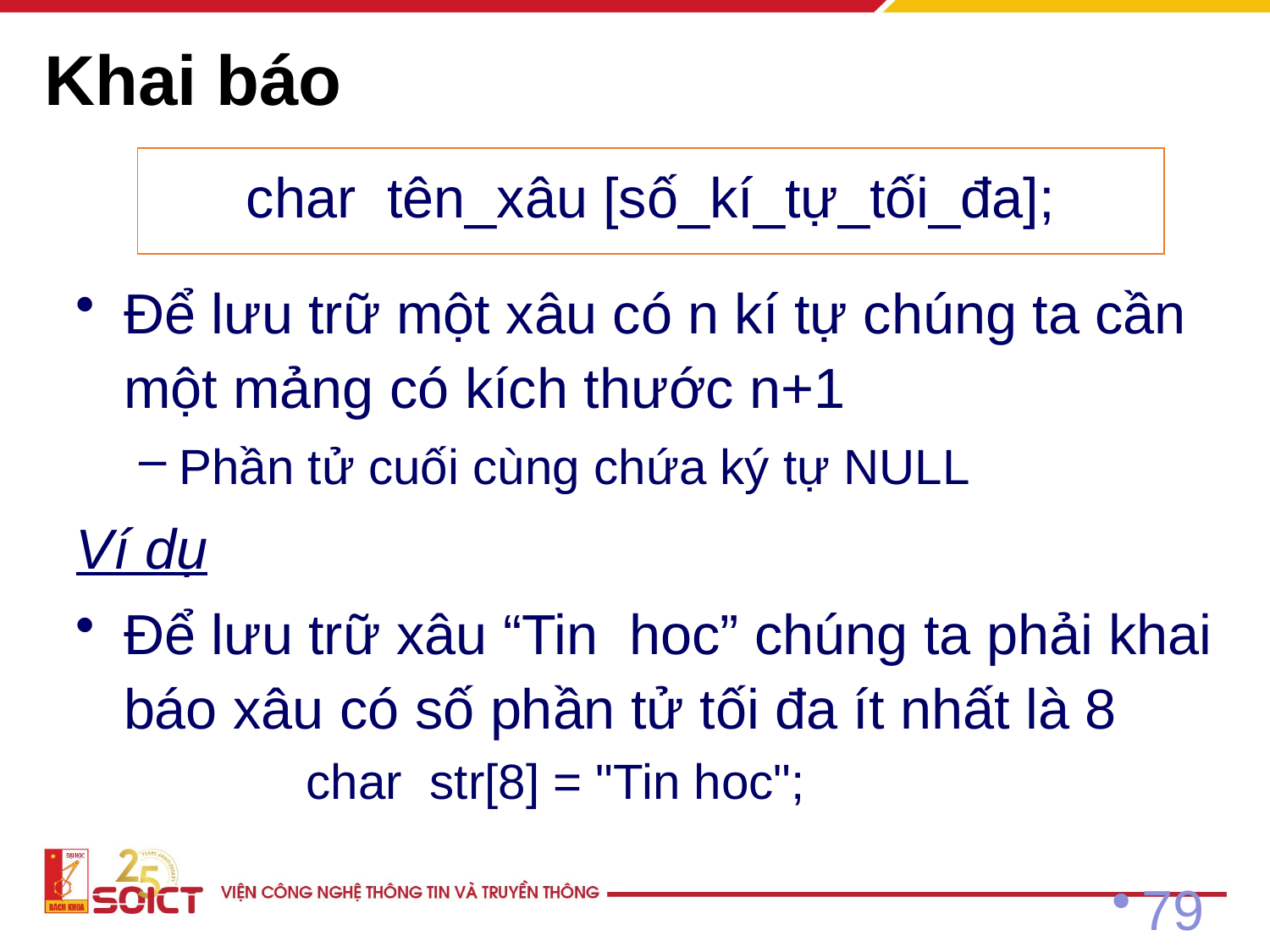

# Khai báo
char  tên_xâu [số_kí_tự_tối_đa];
Để lưu trữ một xâu có n kí tự chúng ta cần một mảng có kích thước n+1
Phần tử cuối cùng chứa ký tự NULL
Ví dụ
Để lưu trữ xâu “Tin  hoc” chúng ta phải khai báo xâu có số phần tử tối đa ít nhất là 8
		char  str[8] = "Tin hoc";
79